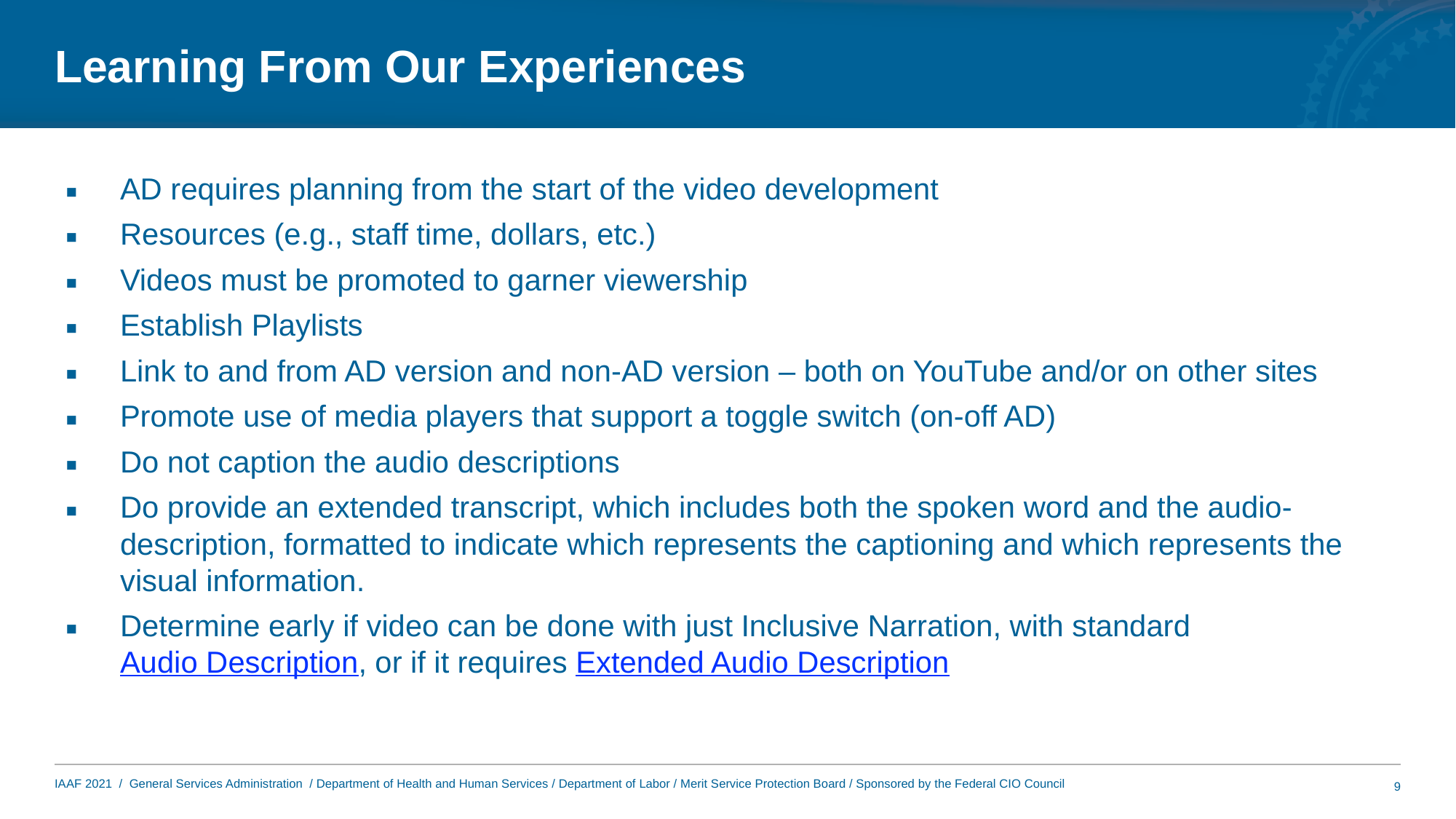

# Learning From Our Experiences
AD requires planning from the start of the video development
Resources (e.g., staff time, dollars, etc.)
Videos must be promoted to garner viewership
Establish Playlists
Link to and from AD version and non-AD version – both on YouTube and/or on other sites
Promote use of media players that support a toggle switch (on-off AD)
Do not caption the audio descriptions
Do provide an extended transcript, which includes both the spoken word and the audio-description, formatted to indicate which represents the captioning and which represents the visual information.
Determine early if video can be done with just Inclusive Narration, with standard Audio Description, or if it requires Extended Audio Description

9